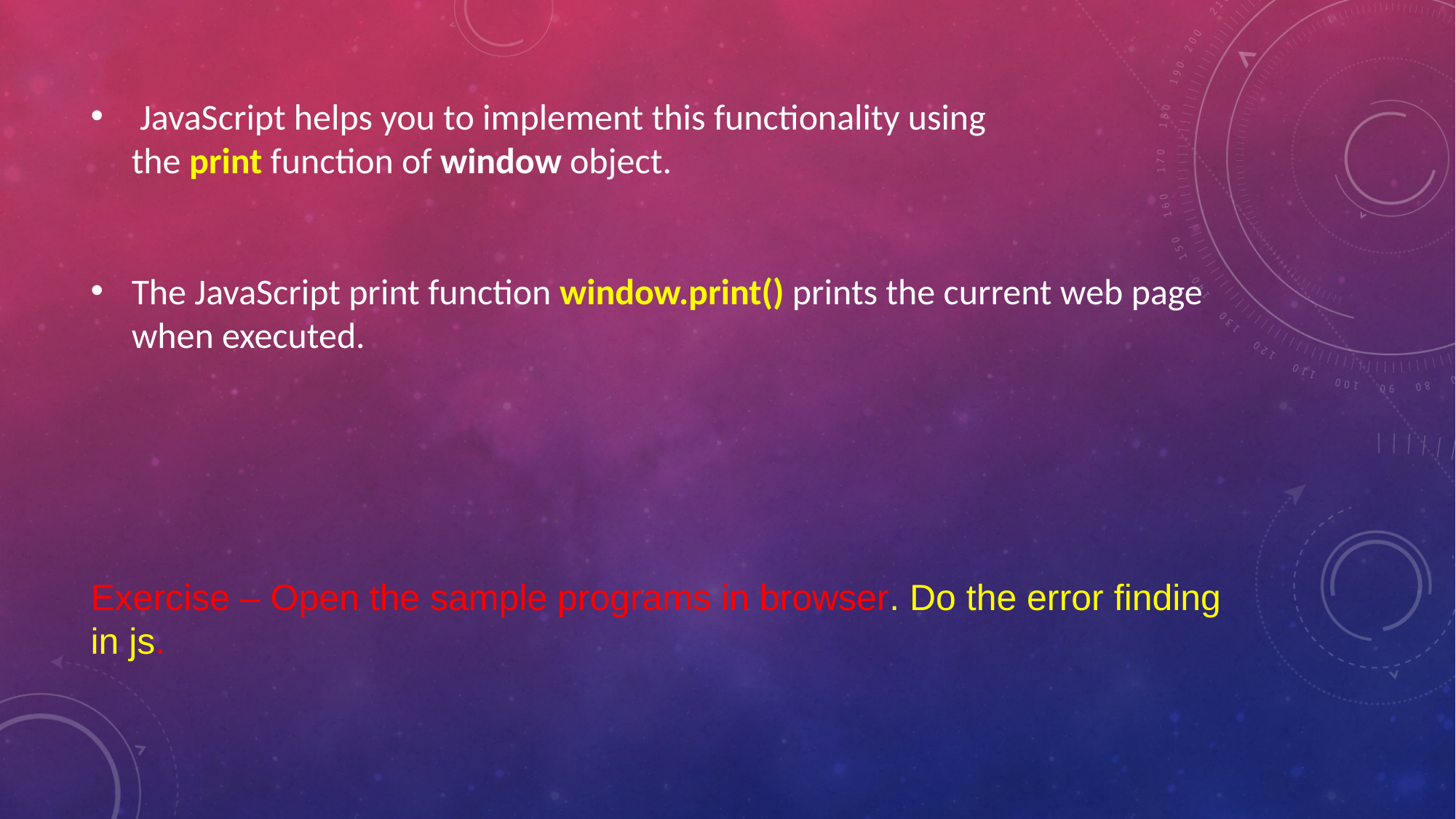

JavaScript helps you to implement this functionality using the print function of window object.

The JavaScript print function window.print() prints the current web page when executed.

Exercise – Open the sample programs in browser. Do the error finding in js.